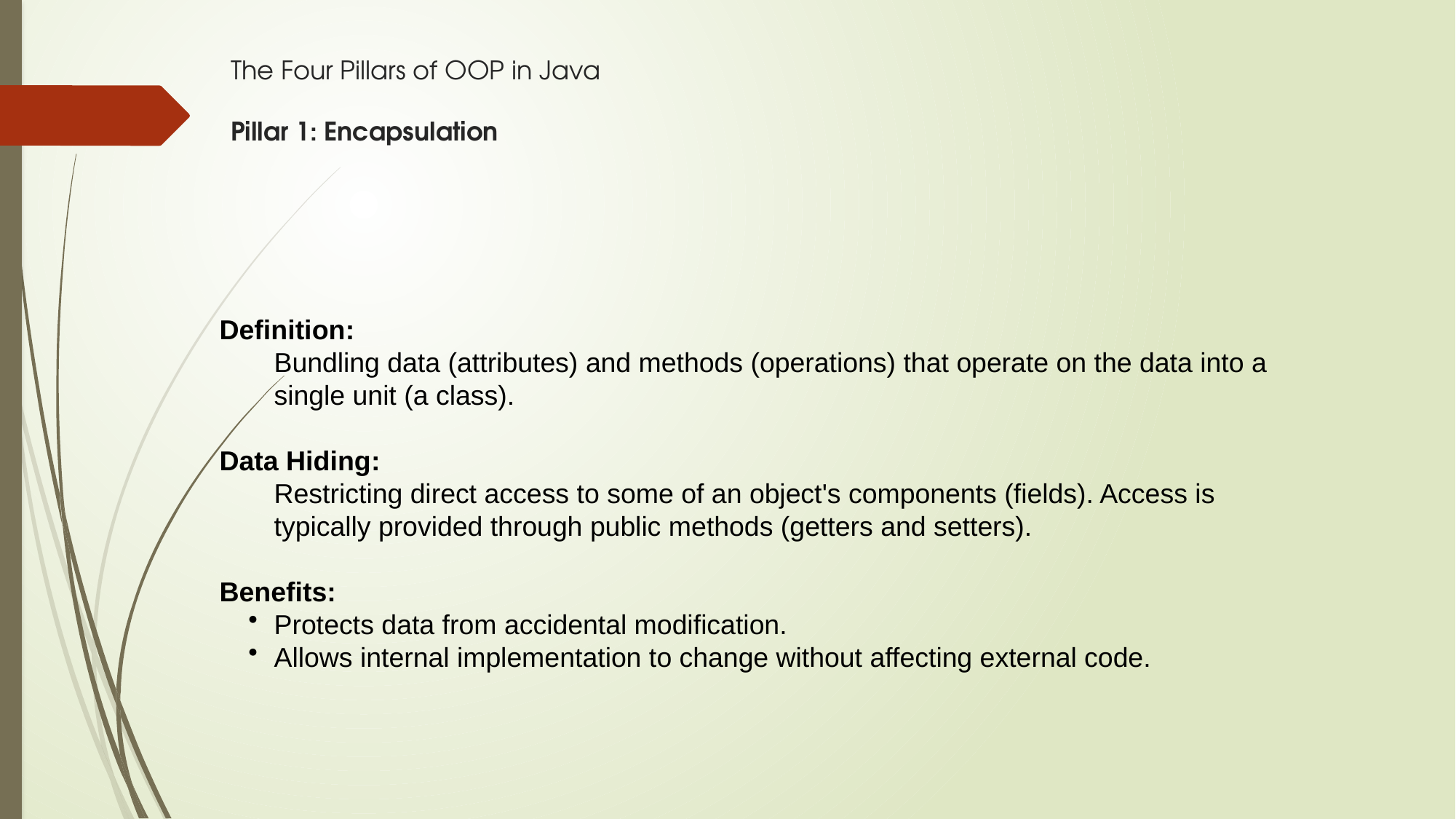

# The Four Pillars of OOP in Java Pillar 1: Encapsulation

Definition:
Bundling data (attributes) and methods (operations) that operate on the data into a single unit (a class).

Data Hiding:
Restricting direct access to some of an object's components (fields). Access is typically provided through public methods (getters and setters).

Benefits:
Protects data from accidental modification.
Allows internal implementation to change without affecting external code.